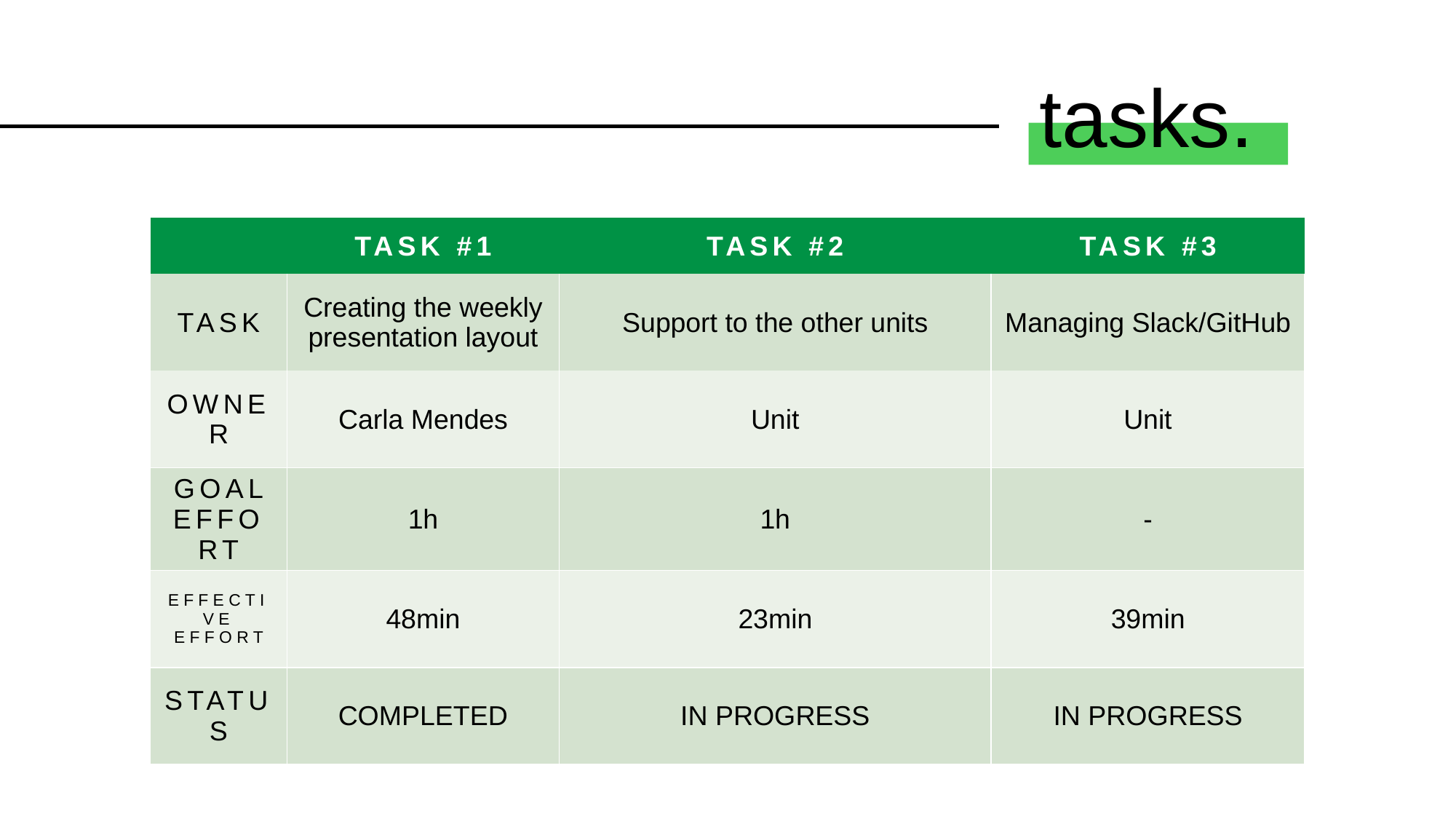

# tasks.

|  | TASK #1 | TASK #2 | TASK #3 |
| --- | --- | --- | --- |
| TASK | Creating the weekly presentation layout | Support to the other units | Managing Slack/GitHub |
| OWNER | Carla Mendes | Unit | Unit |
| GOAL EFFORT | 1h | 1h | - |
| EFFECTIVE EFFORT | 48min | 23min | 39min |
| STATUS | COMPLETED | IN PROGRESS | IN PROGRESS |